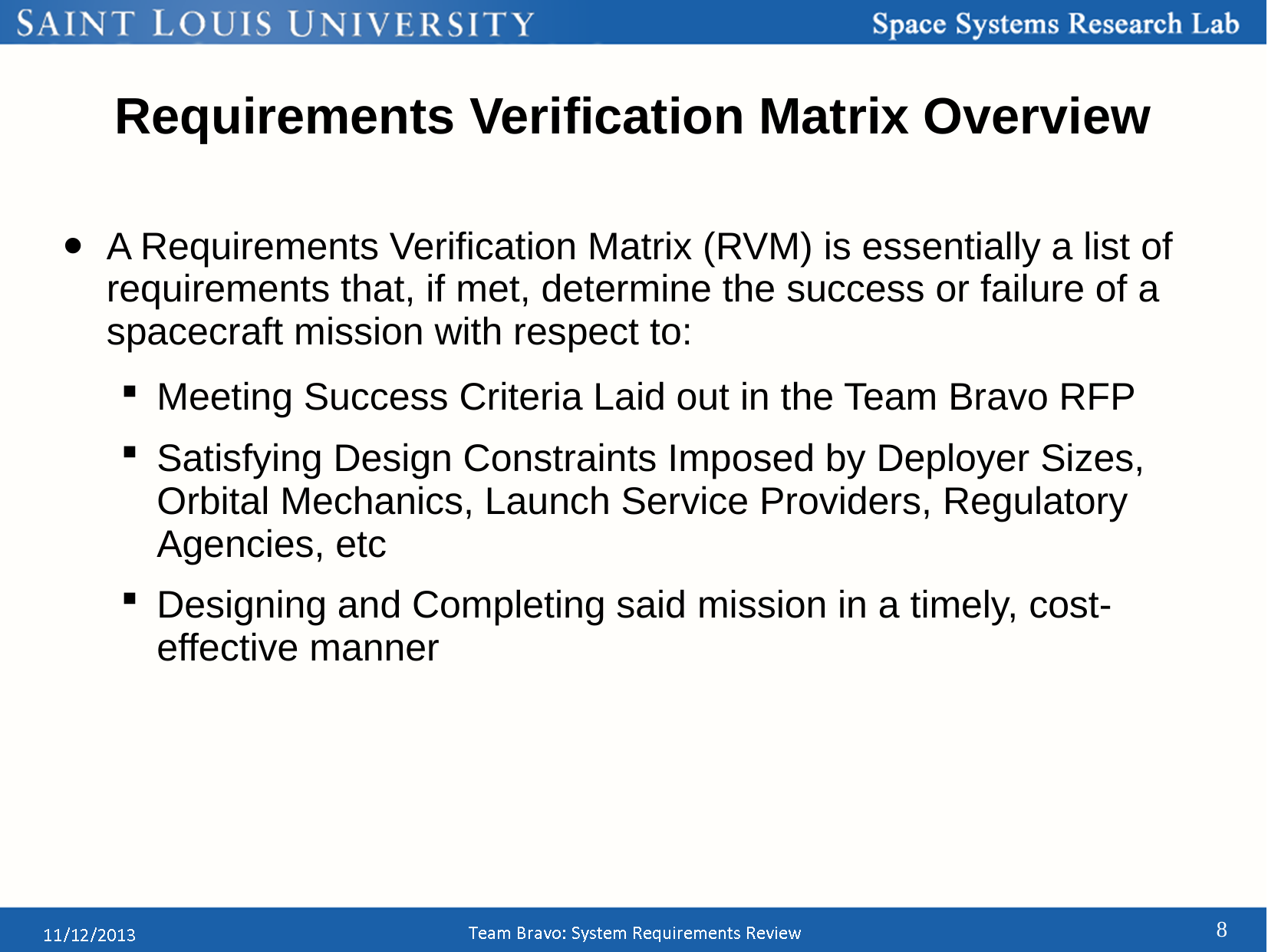

# Requirements Verification Matrix Overview
A Requirements Verification Matrix (RVM) is essentially a list of requirements that, if met, determine the success or failure of a spacecraft mission with respect to:
Meeting Success Criteria Laid out in the Team Bravo RFP
Satisfying Design Constraints Imposed by Deployer Sizes, Orbital Mechanics, Launch Service Providers, Regulatory Agencies, etc
Designing and Completing said mission in a timely, cost-effective manner
8